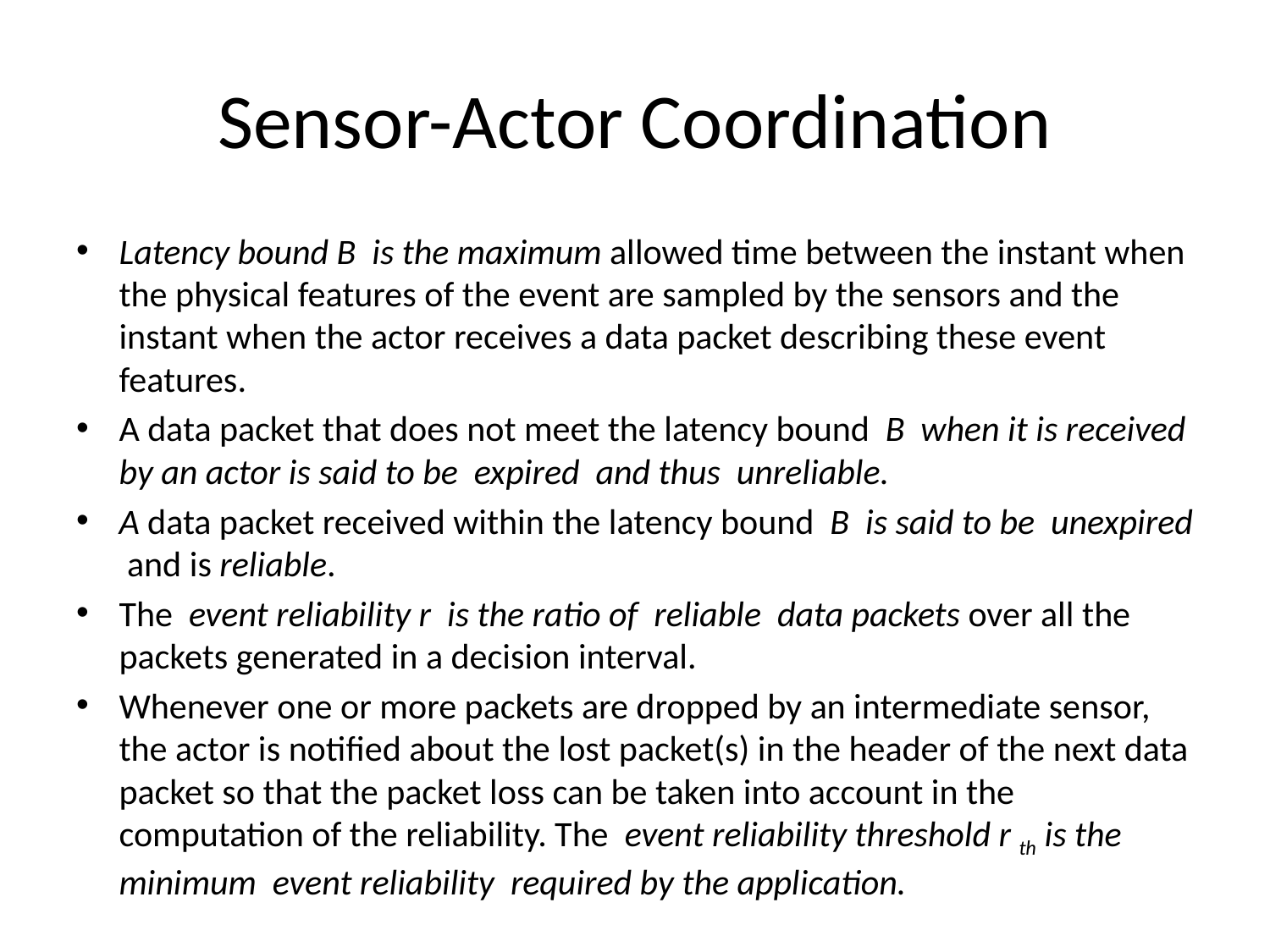

# Sensor-Actor Coordination
Latency bound B  is the maximum allowed time between the instant when the physical features of the event are sampled by the sensors and the instant when the actor receives a data packet describing these event features.
A data packet that does not meet the latency bound  B  when it is received by an actor is said to be  expired  and thus  unreliable.
A data packet received within the latency bound  B  is said to be  unexpired  and is reliable.
The  event reliability r  is the ratio of  reliable  data packets over all the packets generated in a decision interval.
Whenever one or more packets are dropped by an intermediate sensor, the actor is notiﬁed about the lost packet(s) in the header of the next data packet so that the packet loss can be taken into account in the computation of the reliability. The  event reliability threshold r th is the minimum  event reliability  required by the application.